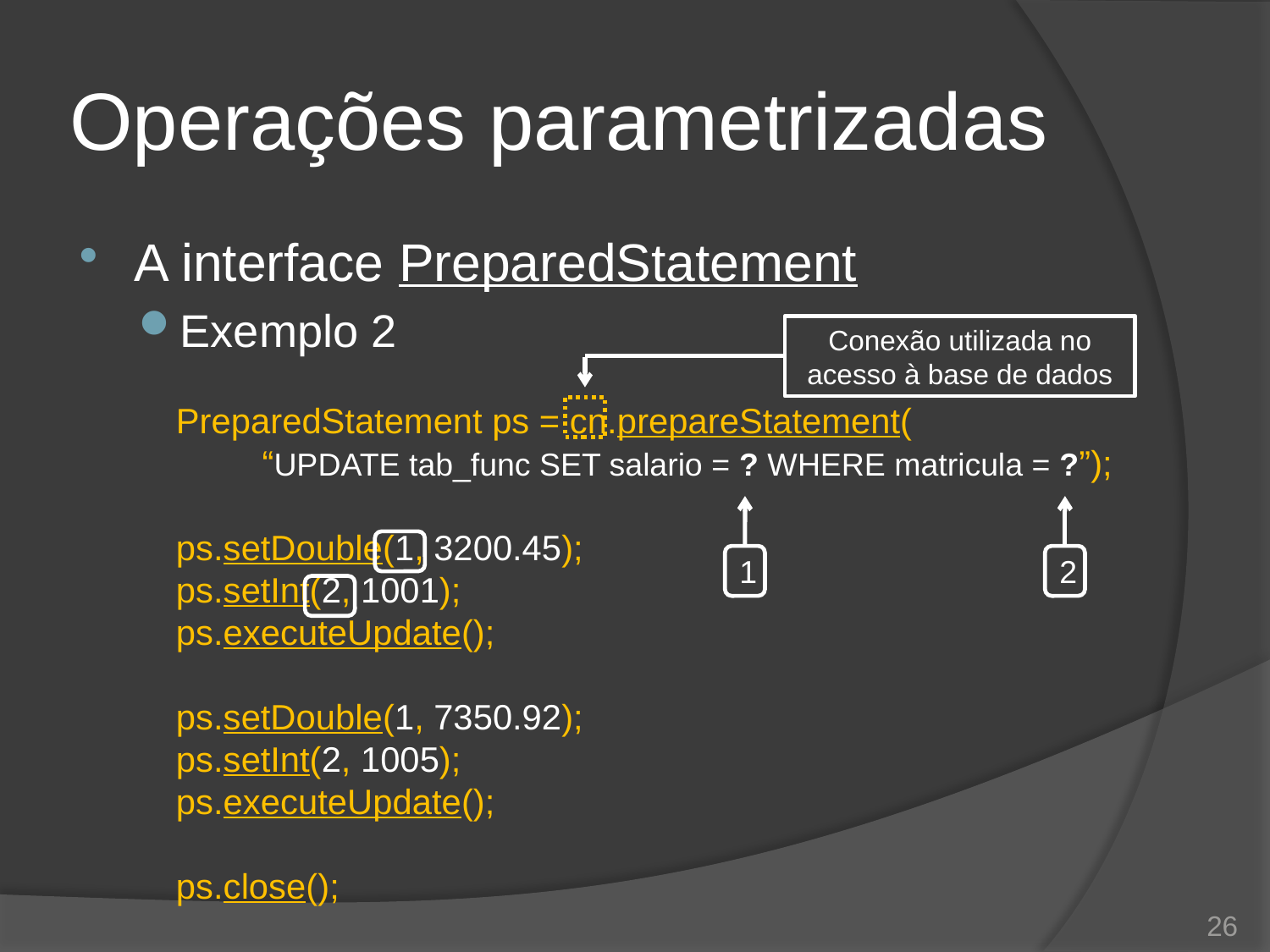

# Operações parametrizadas
A interface PreparedStatement
Exemplo 2

PreparedStatement ps = cn.prepareStatement(
“UPDATE tab_func SET salario = ? WHERE matricula = ?”);

ps.setDouble(1, 3200.45);
ps.setInt(2, 1001);
ps.executeUpdate();

ps.setDouble(1, 7350.92);
ps.setInt(2, 1005);
ps.executeUpdate();

ps.close();
Conexão utilizada no acesso à base de dados

1
2

26